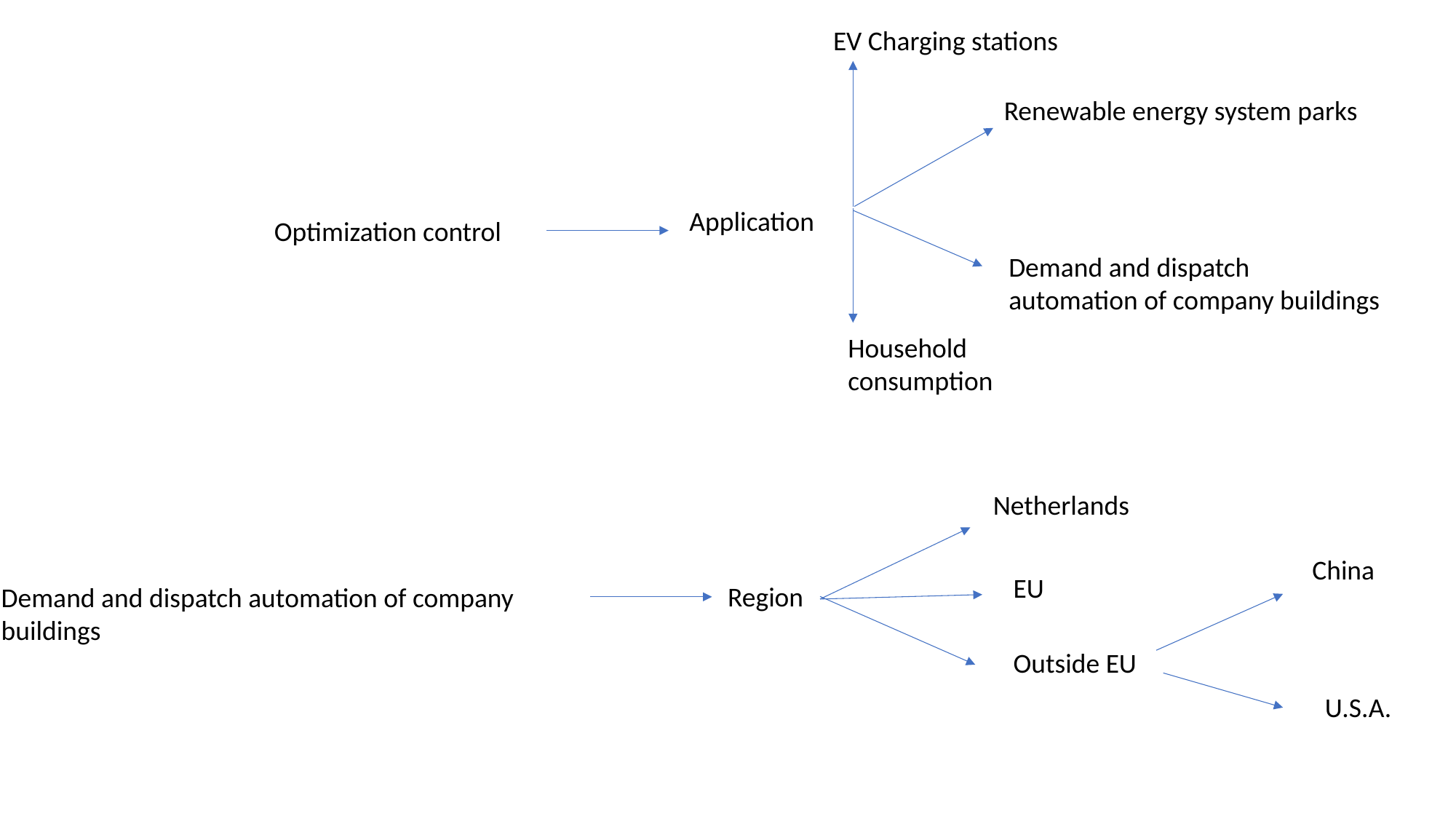

EV Charging stations
Renewable energy system parks
Application
Optimization control
Demand and dispatch automation of company buildings
Household consumption
Netherlands
China
EU
Region
Demand and dispatch automation of company buildings
Outside EU
U.S.A.